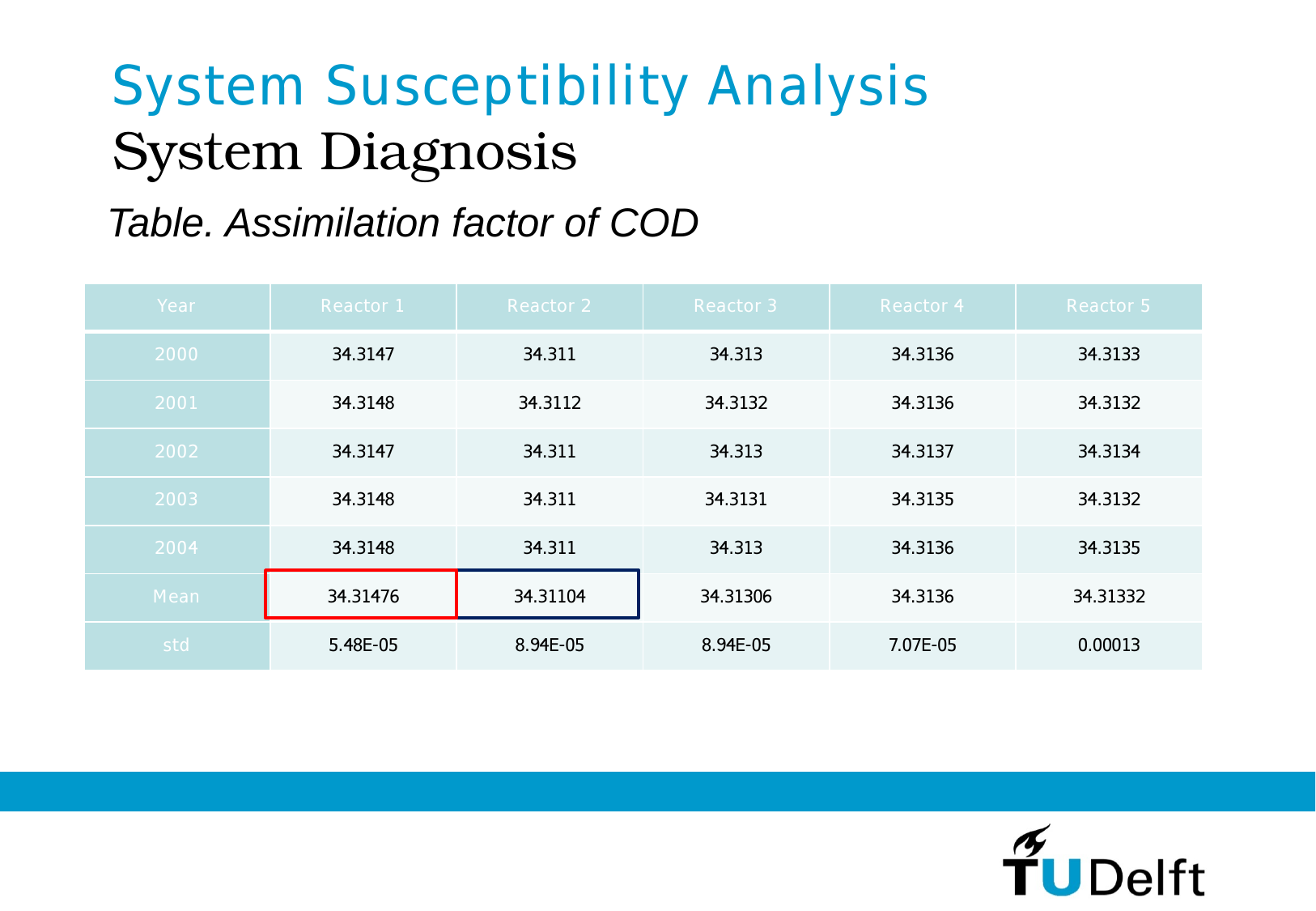

System Susceptibility Analysis
System Diagnosis
#
Table. Assimilation factor of COD
| Year | Reactor 1 | Reactor 2 | Reactor 3 | Reactor 4 | Reactor 5 |
| --- | --- | --- | --- | --- | --- |
| 2000 | 34.3147 | 34.311 | 34.313 | 34.3136 | 34.3133 |
| 2001 | 34.3148 | 34.3112 | 34.3132 | 34.3136 | 34.3132 |
| 2002 | 34.3147 | 34.311 | 34.313 | 34.3137 | 34.3134 |
| 2003 | 34.3148 | 34.311 | 34.3131 | 34.3135 | 34.3132 |
| 2004 | 34.3148 | 34.311 | 34.313 | 34.3136 | 34.3135 |
| Mean | 34.31476 | 34.31104 | 34.31306 | 34.3136 | 34.31332 |
| std | 5.48E-05 | 8.94E-05 | 8.94E-05 | 7.07E-05 | 0.00013 |